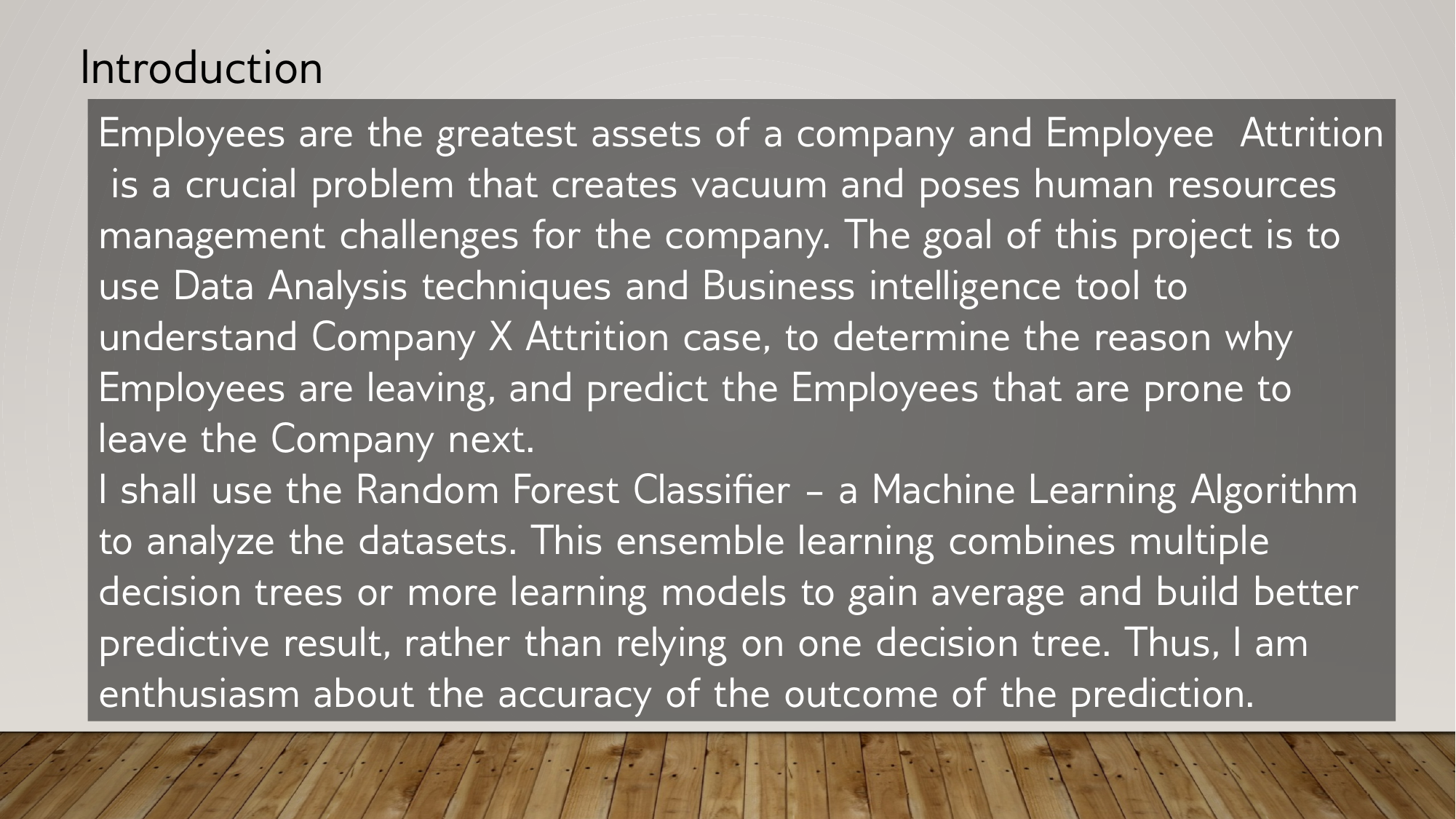

Introduction
Employees are the greatest assets of a company and Employee  Attrition  is a crucial problem that creates vacuum and poses human resources management challenges for the company. The goal of this project is to use Data Analysis techniques and Business intelligence tool to understand Company X Attrition case, to determine the reason why Employees are leaving, and predict the Employees that are prone to leave the Company next.
I shall use the Random Forest Classifier – a Machine Learning Algorithm to analyze the datasets. This ensemble learning combines multiple decision trees or more learning models to gain average and build better predictive result, rather than relying on one decision tree. Thus, I am enthusiasm about the accuracy of the outcome of the prediction.